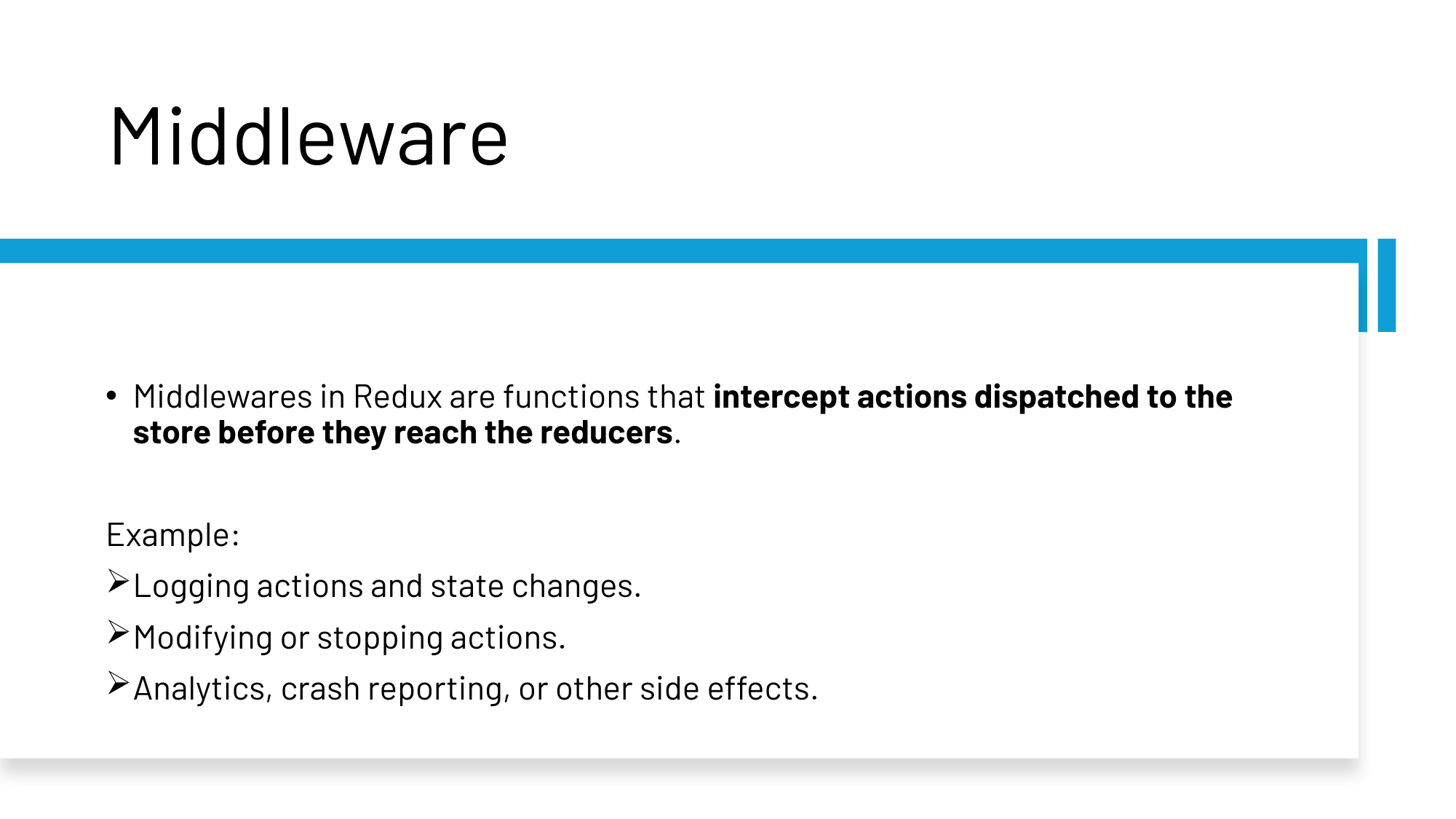

# Middleware

Middlewares in Redux are functions that intercept actions dispatched to the store before they reach the reducers.

Example:
Logging actions and state changes.
Modifying or stopping actions.
Analytics, crash reporting, or other side effects.